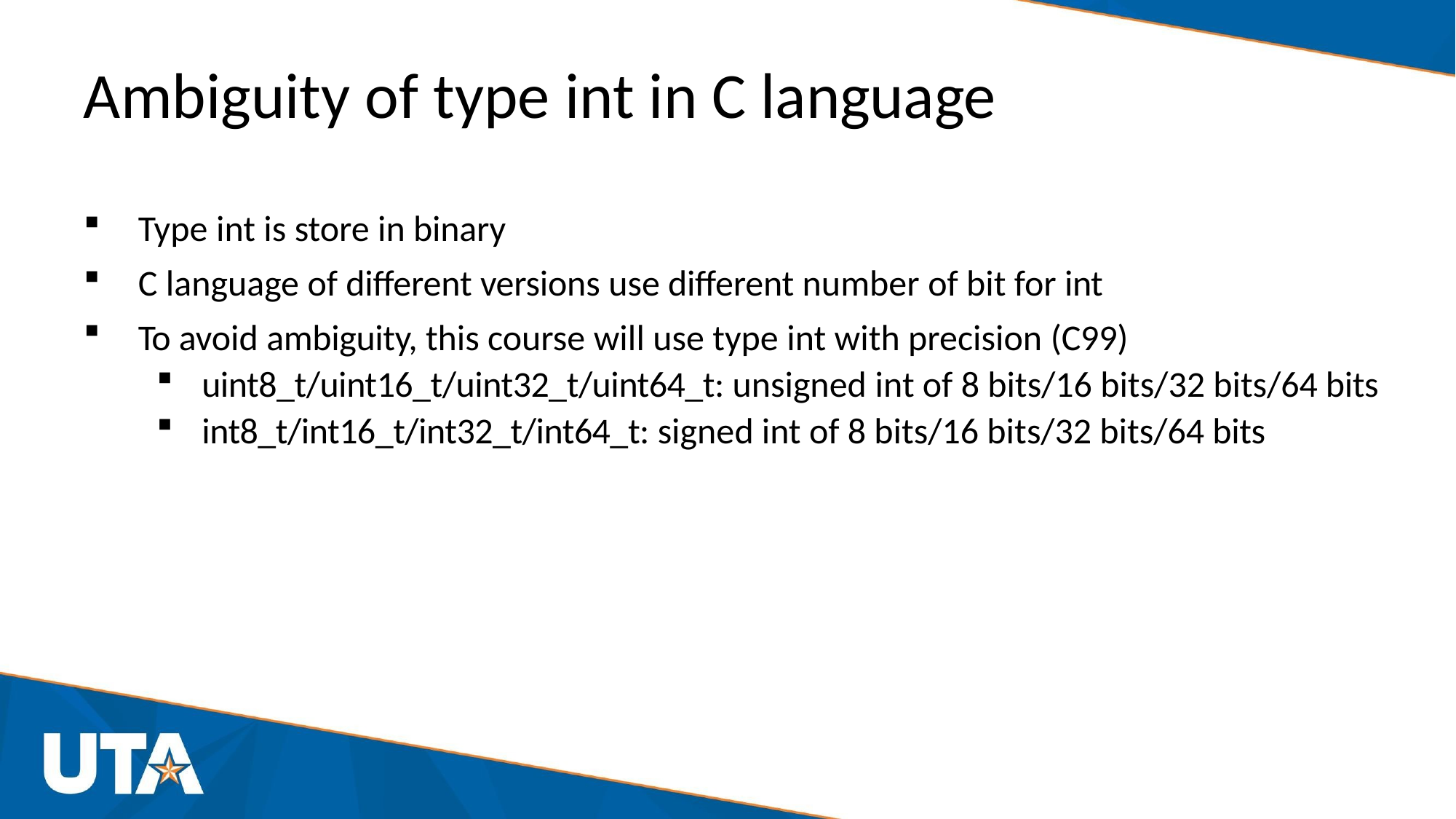

# Ambiguity of type int in C language
Type int is store in binary
C language of different versions use different number of bit for int
To avoid ambiguity, this course will use type int with precision (C99)
uint8_t/uint16_t/uint32_t/uint64_t: unsigned int of 8 bits/16 bits/32 bits/64 bits
int8_t/int16_t/int32_t/int64_t: signed int of 8 bits/16 bits/32 bits/64 bits